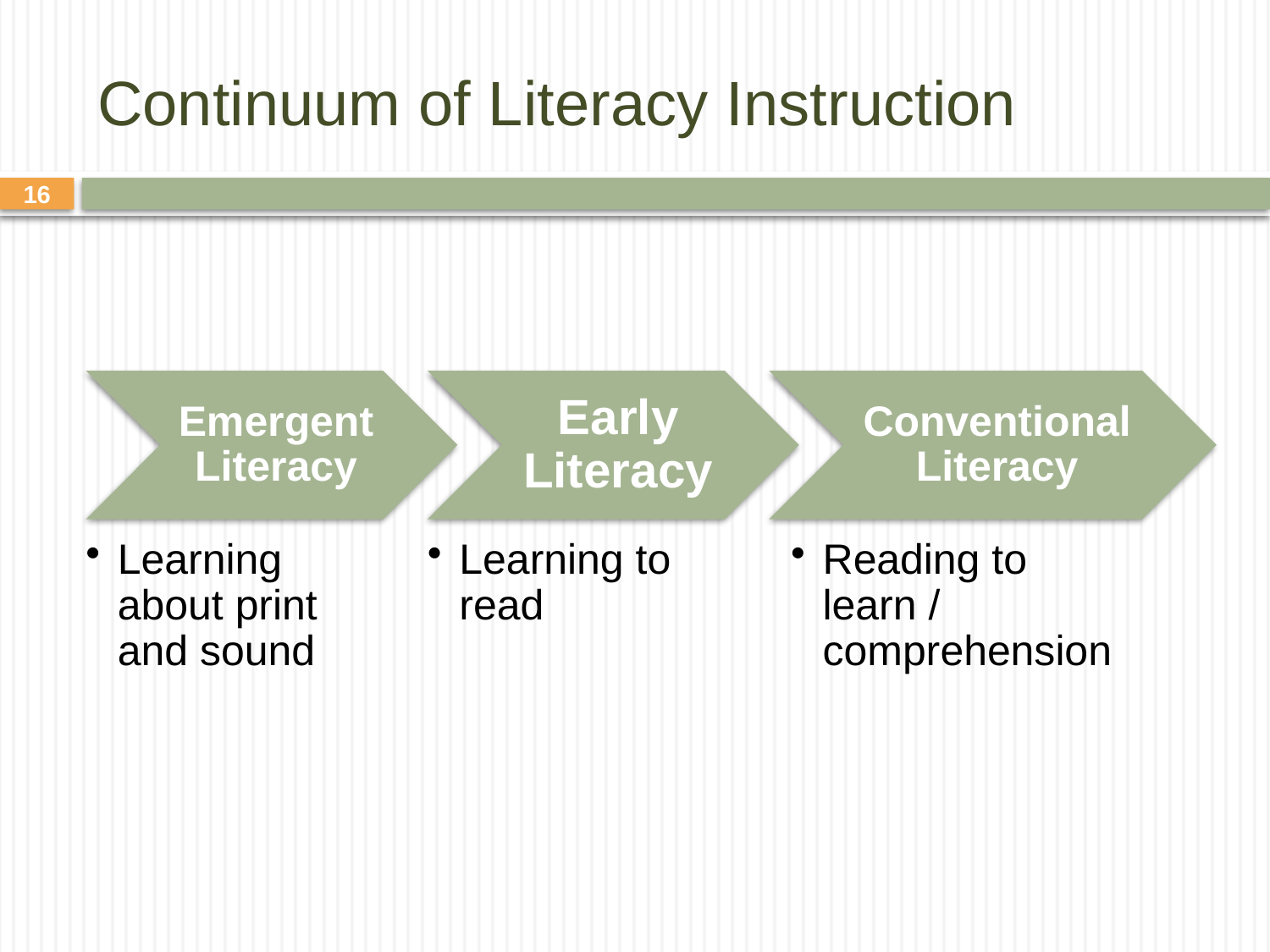

# Continuum of Literacy Instruction
16
Emergent Literacy
Learning about print and sound
Early Literacy
Learning to read
Conventional Literacy
Reading to learn / comprehension